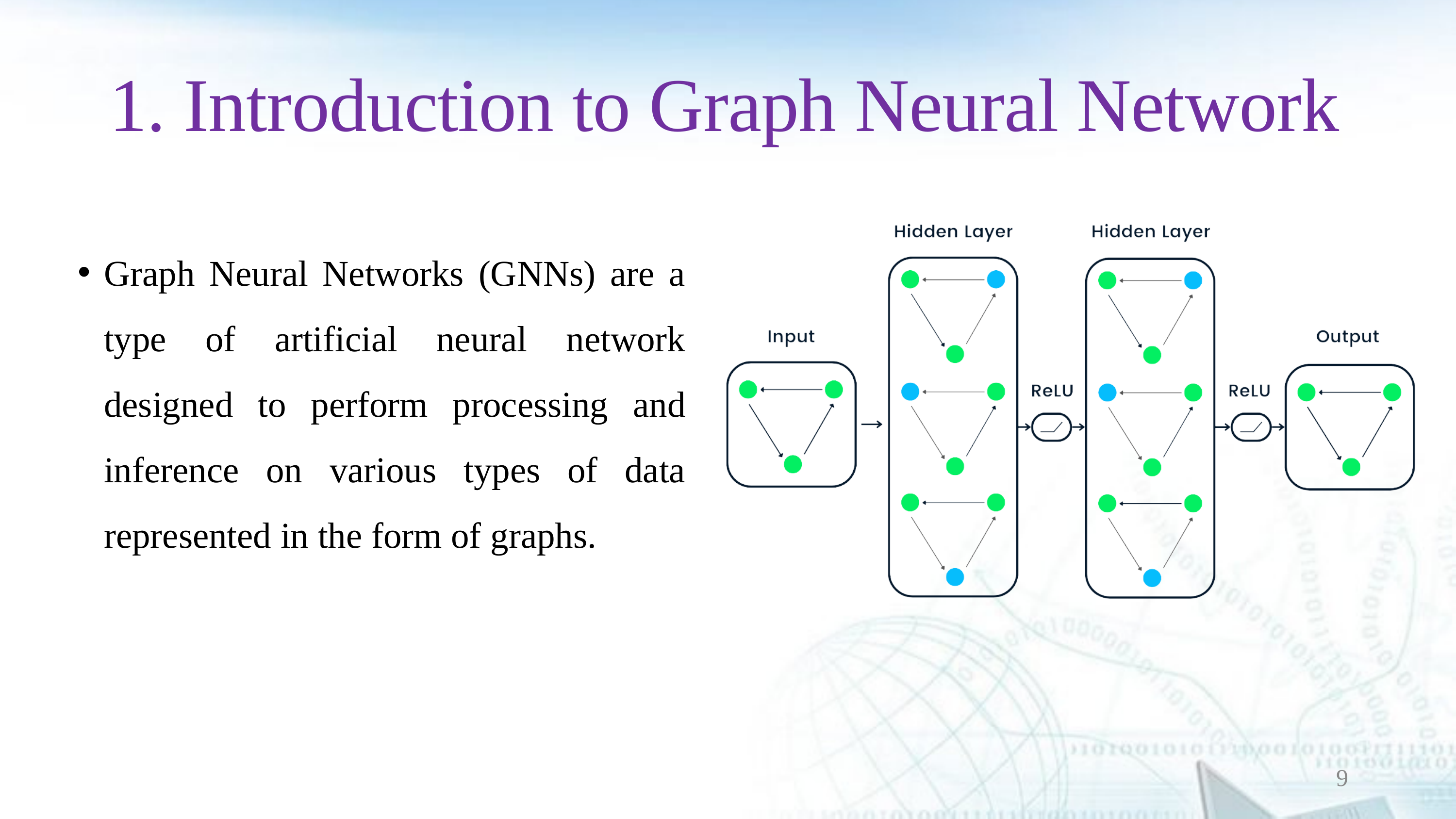

1. Introduction to Graph Neural Network

Graph Neural Networks (GNNs) are a type of artificial neural network designed to perform processing and inference on various types of data represented in the form of graphs.
9